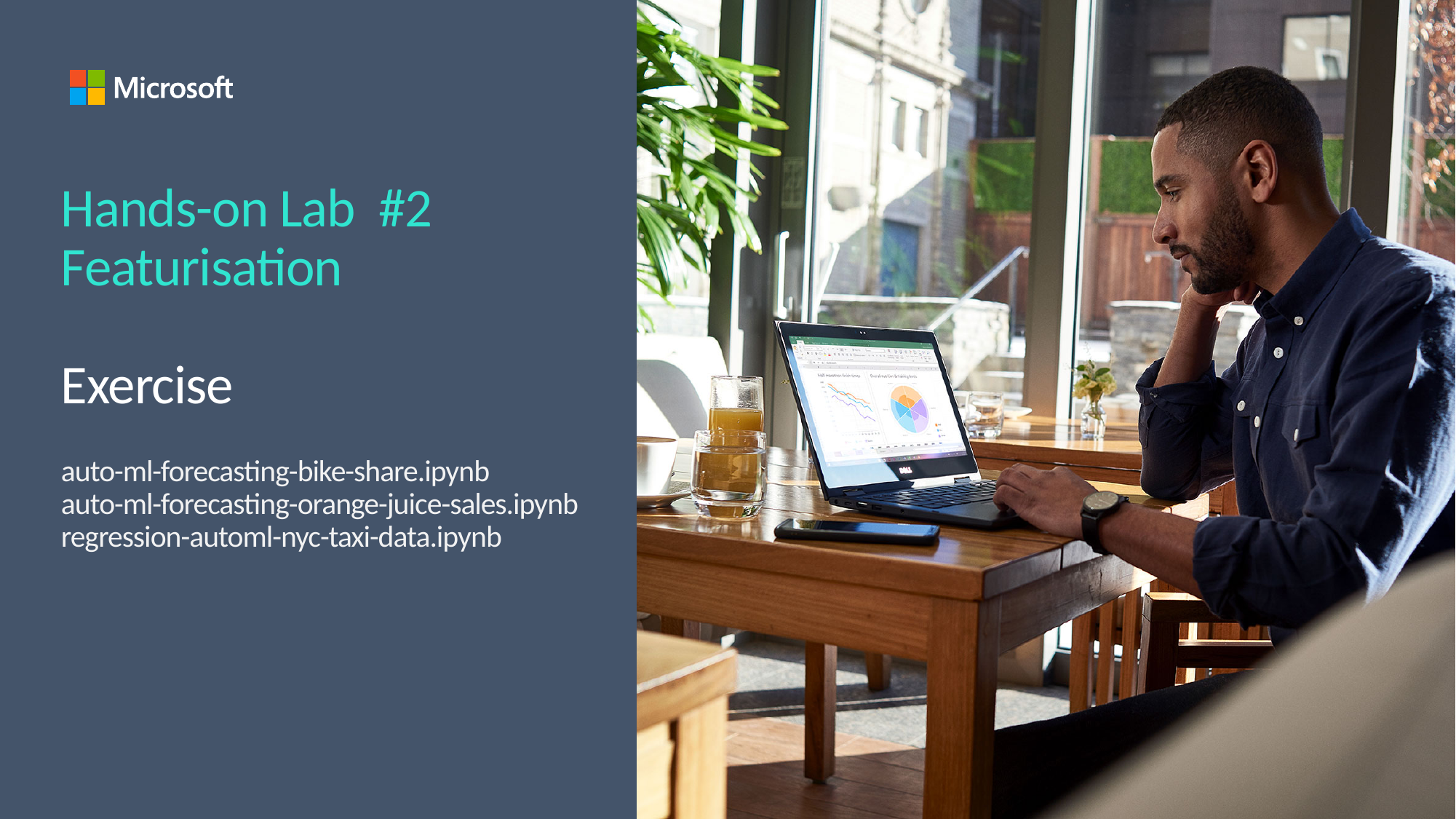

# Hands-on Lab  #2 Featurisation Exercise auto-ml-forecasting-bike-share.ipynb auto-ml-forecasting-orange-juice-sales.ipynb regression-automl-nyc-taxi-data.ipynb